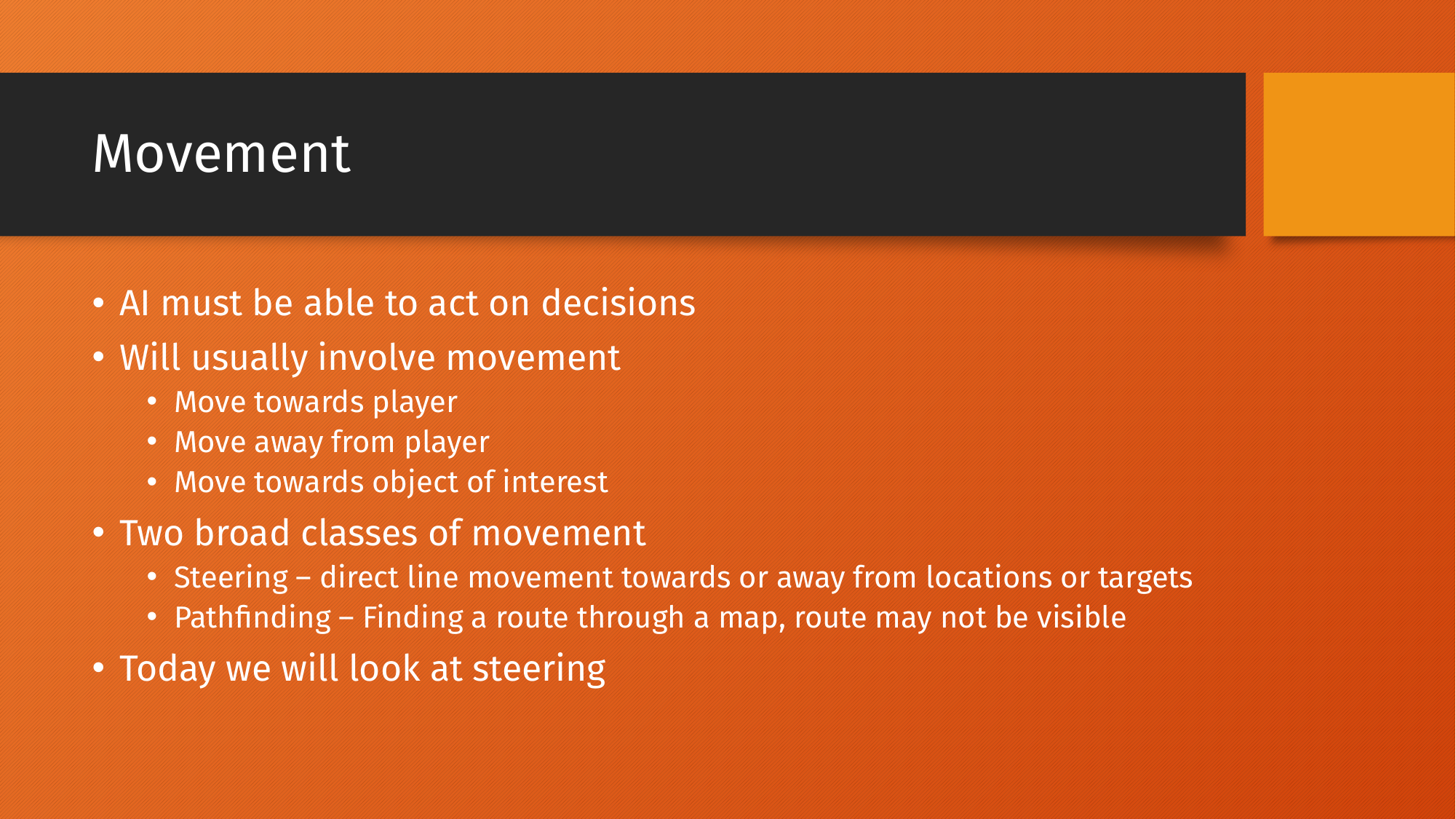

# Movement
AI must be able to act on decisions
Will usually involve movement
Move towards player
Move away from player
Move towards object of interest
Two broad classes of movement
Steering – direct line movement towards or away from locations or targets
Pathfinding – Finding a route through a map, route may not be visible
Today we will look at steering